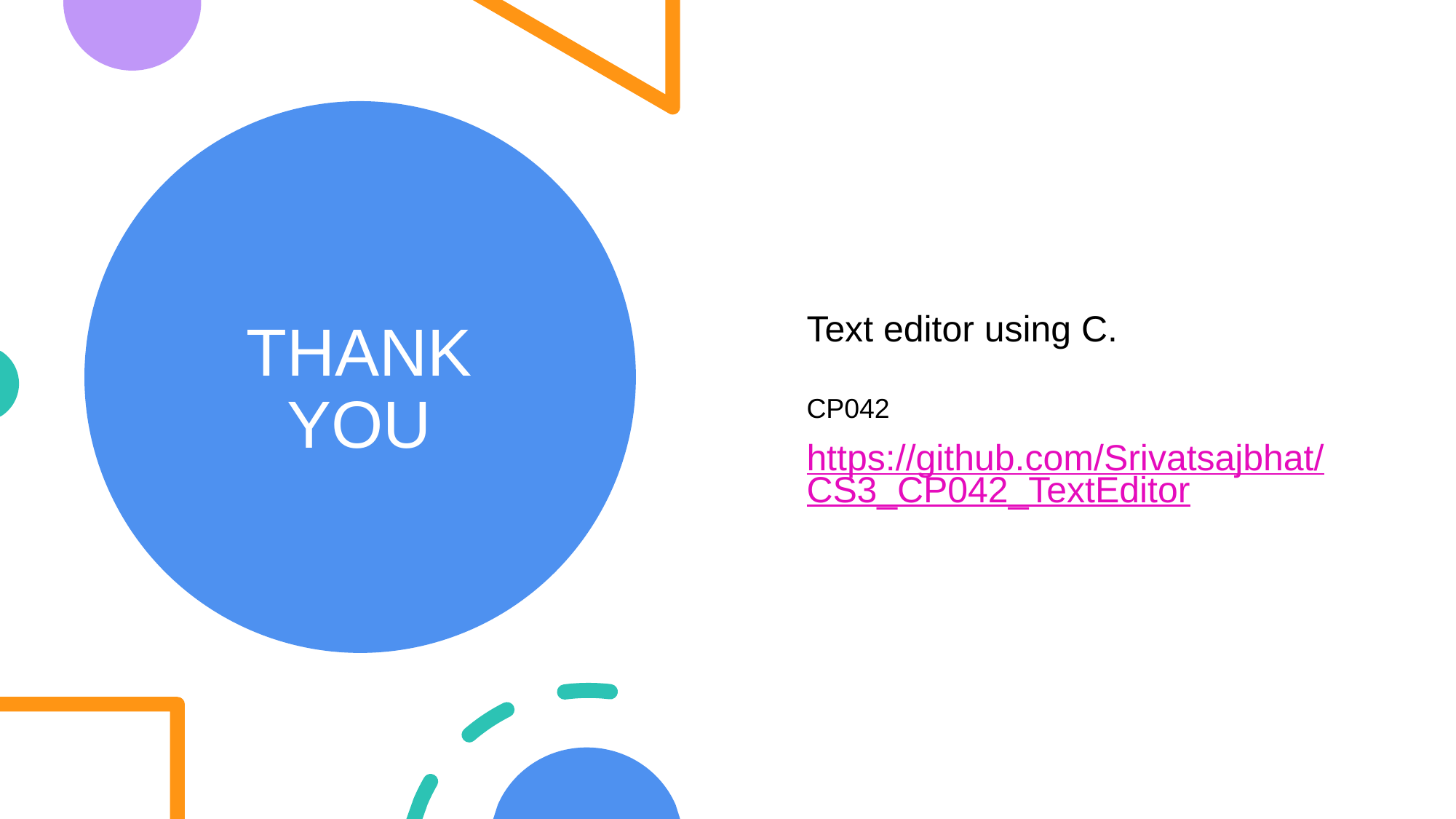

# THANK YOU
Text editor using C.
CP042
https://github.com/Srivatsajbhat/CS3_CP042_TextEditor